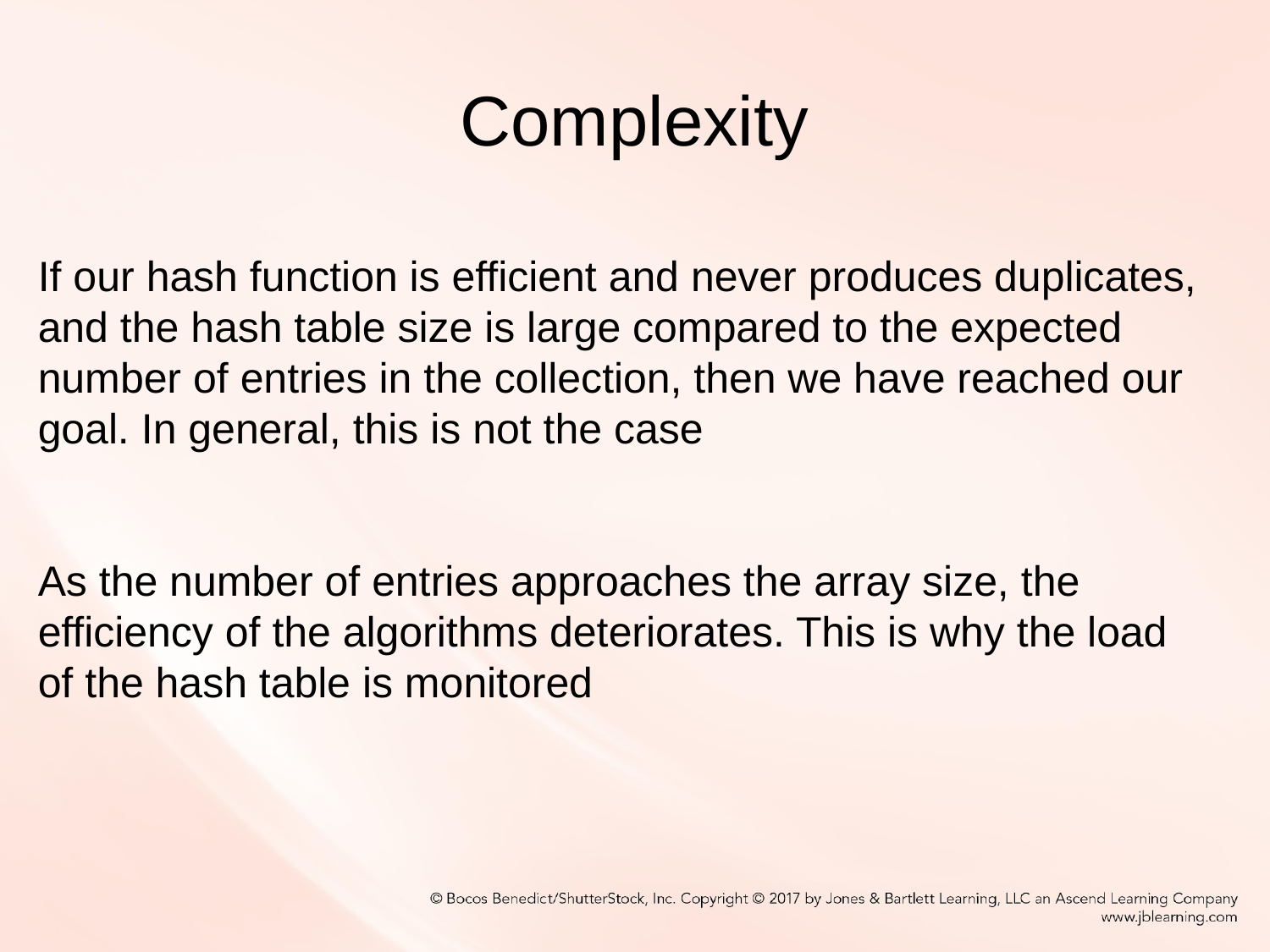

Complexity

If our hash function is efficient and never produces duplicates, and the hash table size is large compared to the expected number of entries in the collection, then we have reached our goal. In general, this is not the case

As the number of entries approaches the array size, the	efficiency of the algorithms deteriorates. This is why the load	of the hash table is monitored